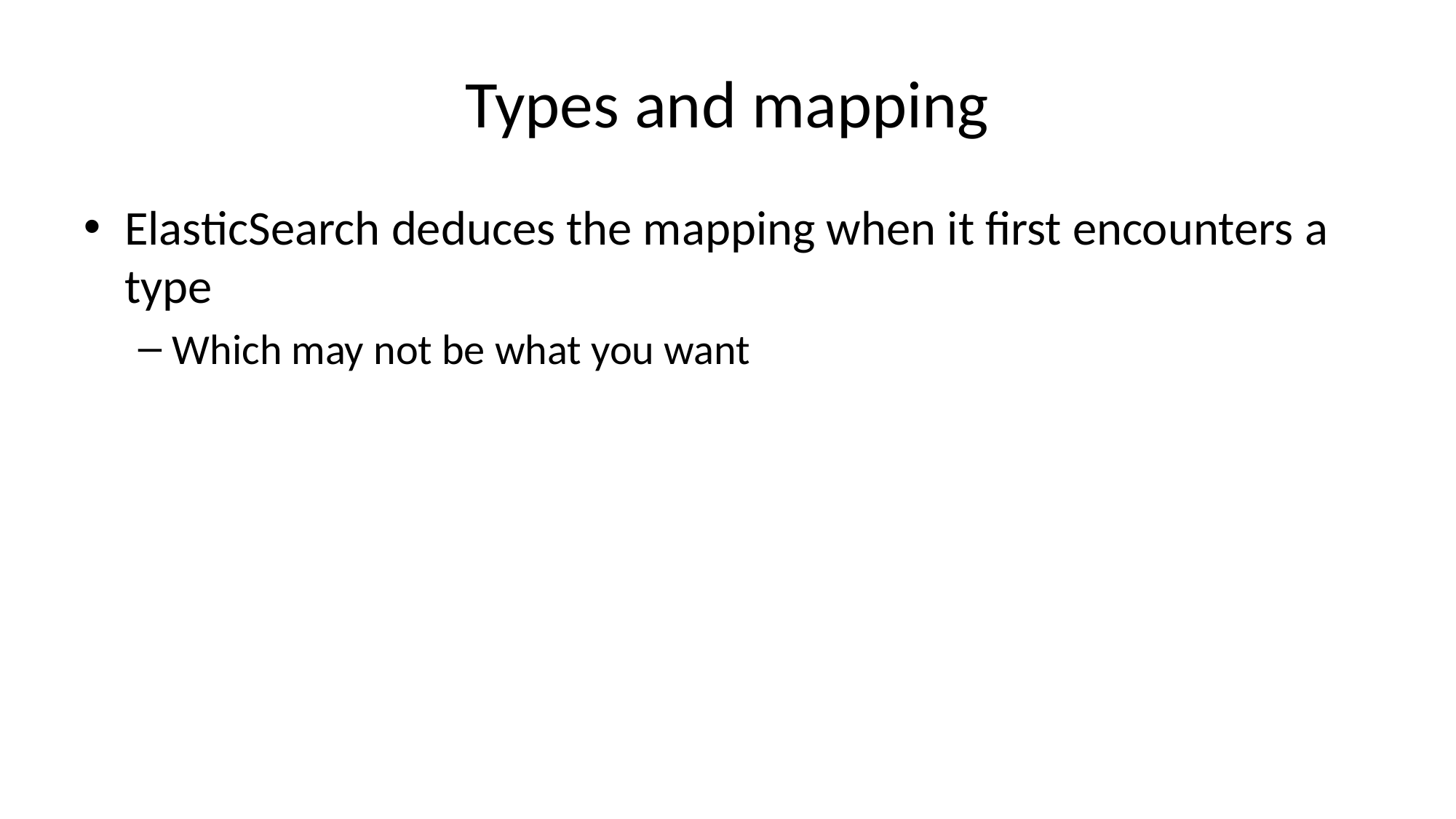

# Types and mapping
ElasticSearch deduces the mapping when it first encounters a type
Which may not be what you want